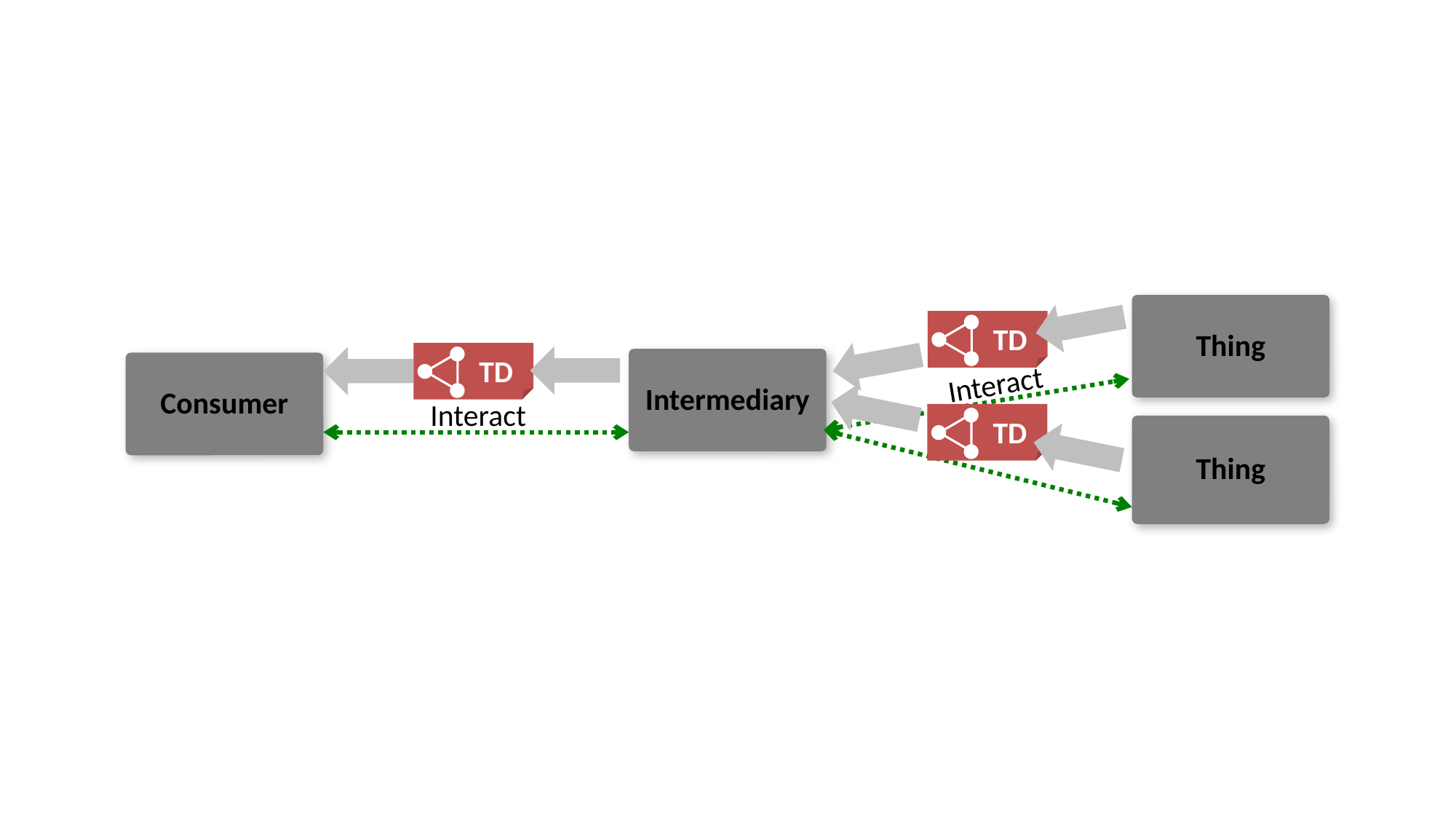

Thing

TD

TD
Intermediary
Consumer
Interact
Interact

TD

Thing